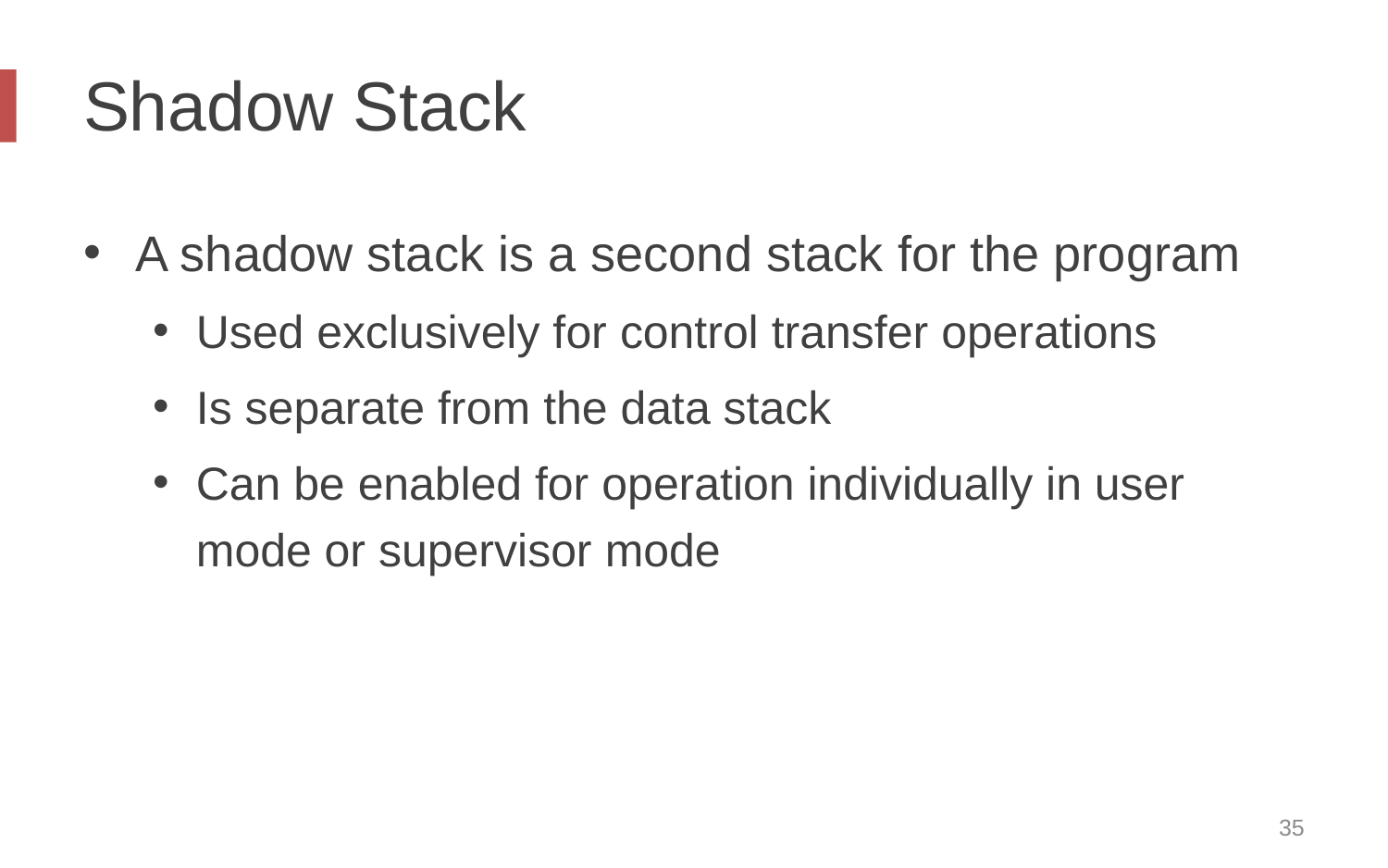

# Shadow Stack
A shadow stack is a second stack for the program
Used exclusively for control transfer operations
Is separate from the data stack
Can be enabled for operation individually in user mode or supervisor mode
35